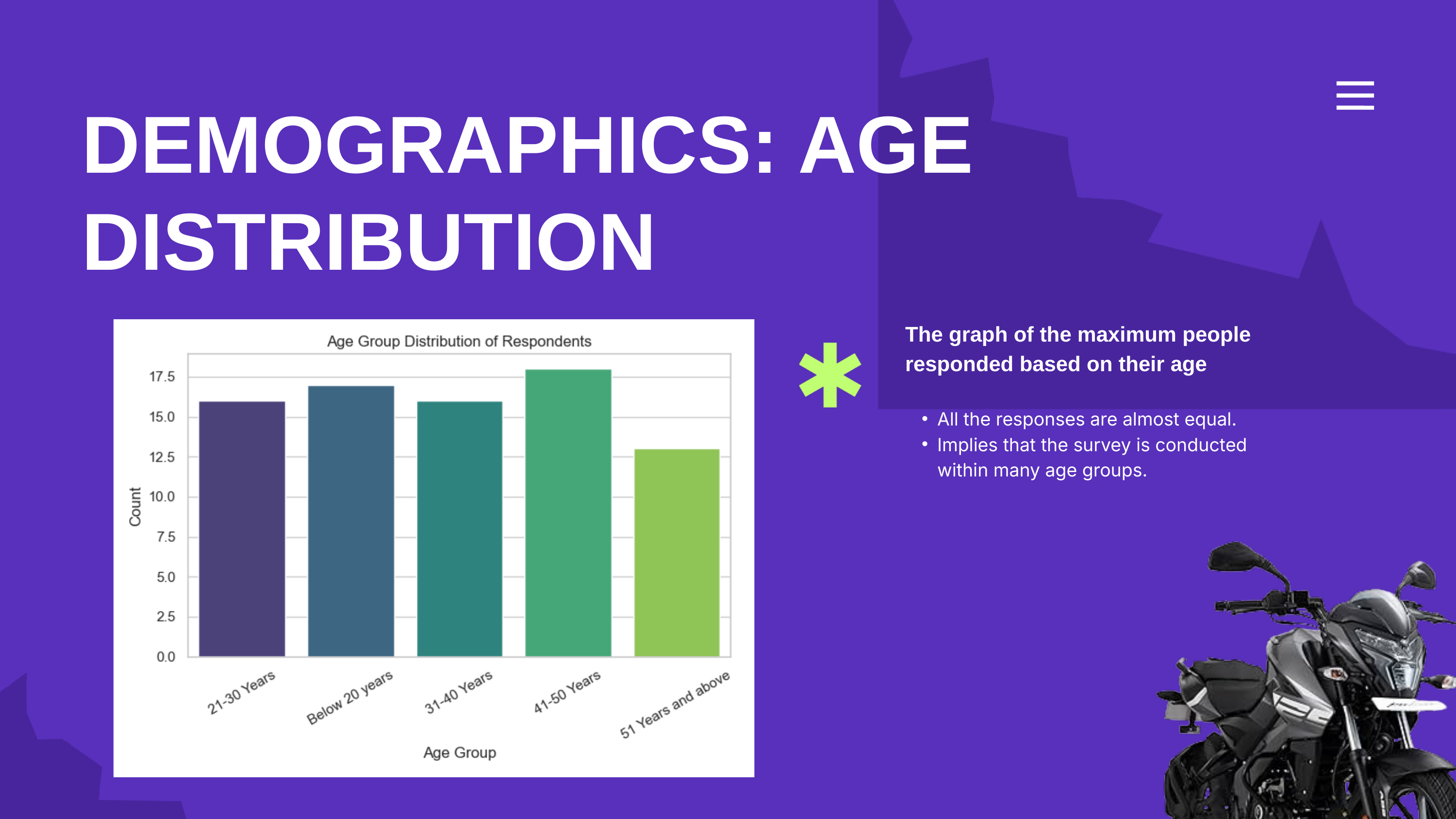

DEMOGRAPHICS: AGE DISTRIBUTION
The graph of the maximum people responded based on their age

All the responses are almost equal.
Implies that the survey is conducted within many age groups.